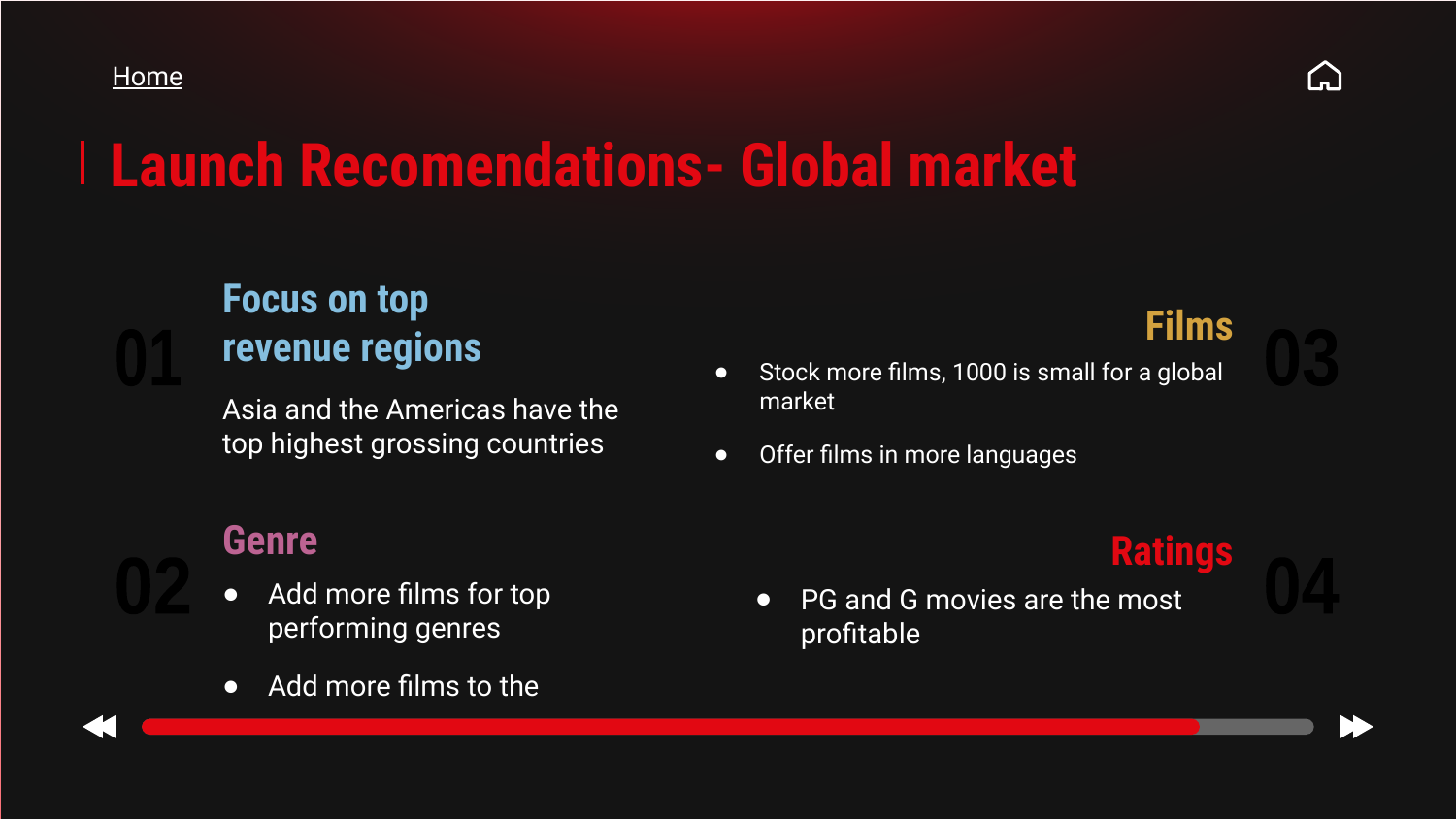

Home

# Launch Recomendations- Global market
Focus on top revenue regions
Films
01
03
Stock more films, 1000 is small for a global market
Offer films in more languages
Asia and the Americas have the top highest grossing countries
Genre
Ratings
02
04
Add more films for top performing genres
Add more films to the
PG and G movies are the most profitable